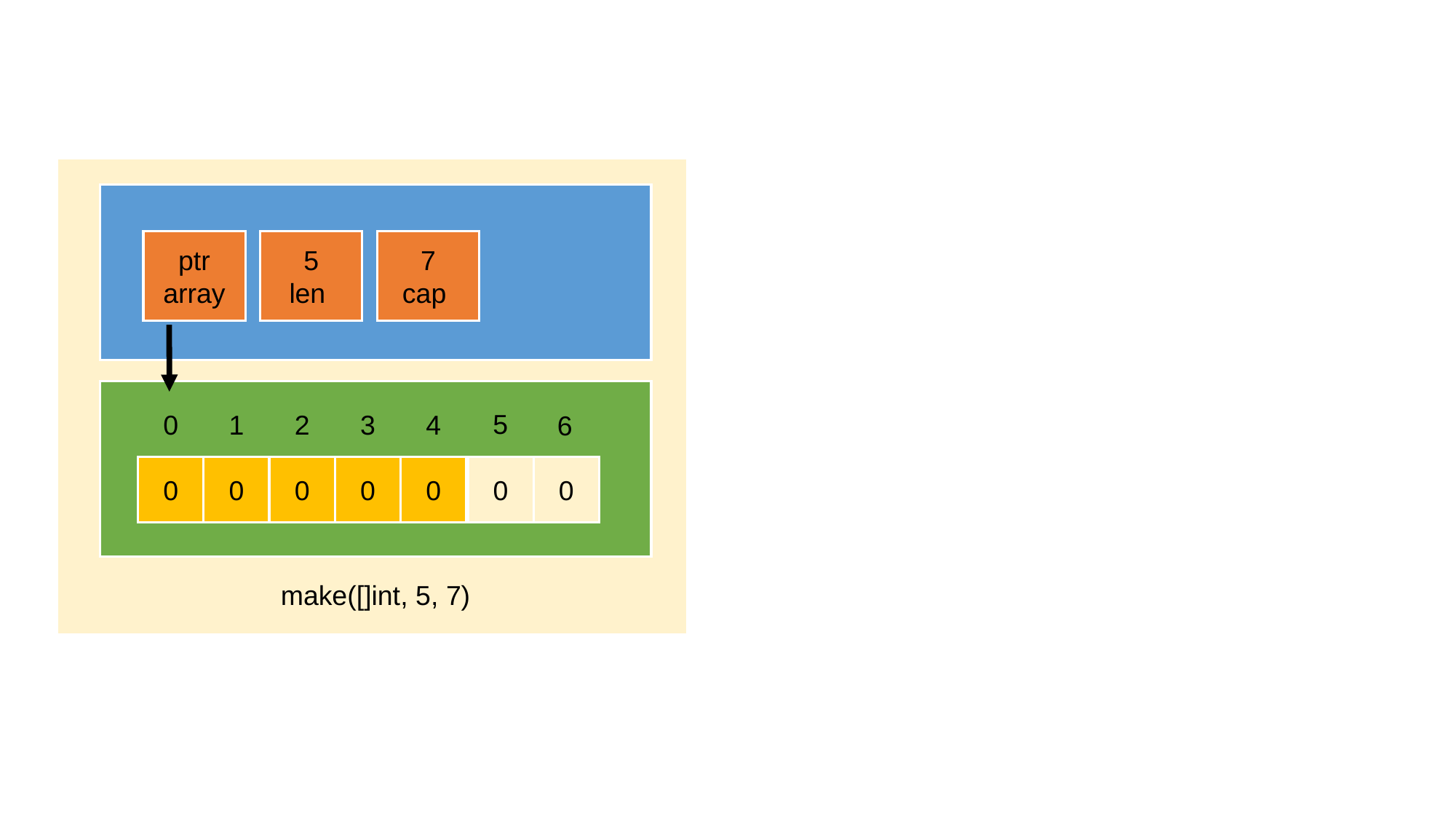

ptr
array
5
len
7
cap

5
0
1
2
3
4
6
0
0
0
0
0
0
0
make([]int, 5, 7)